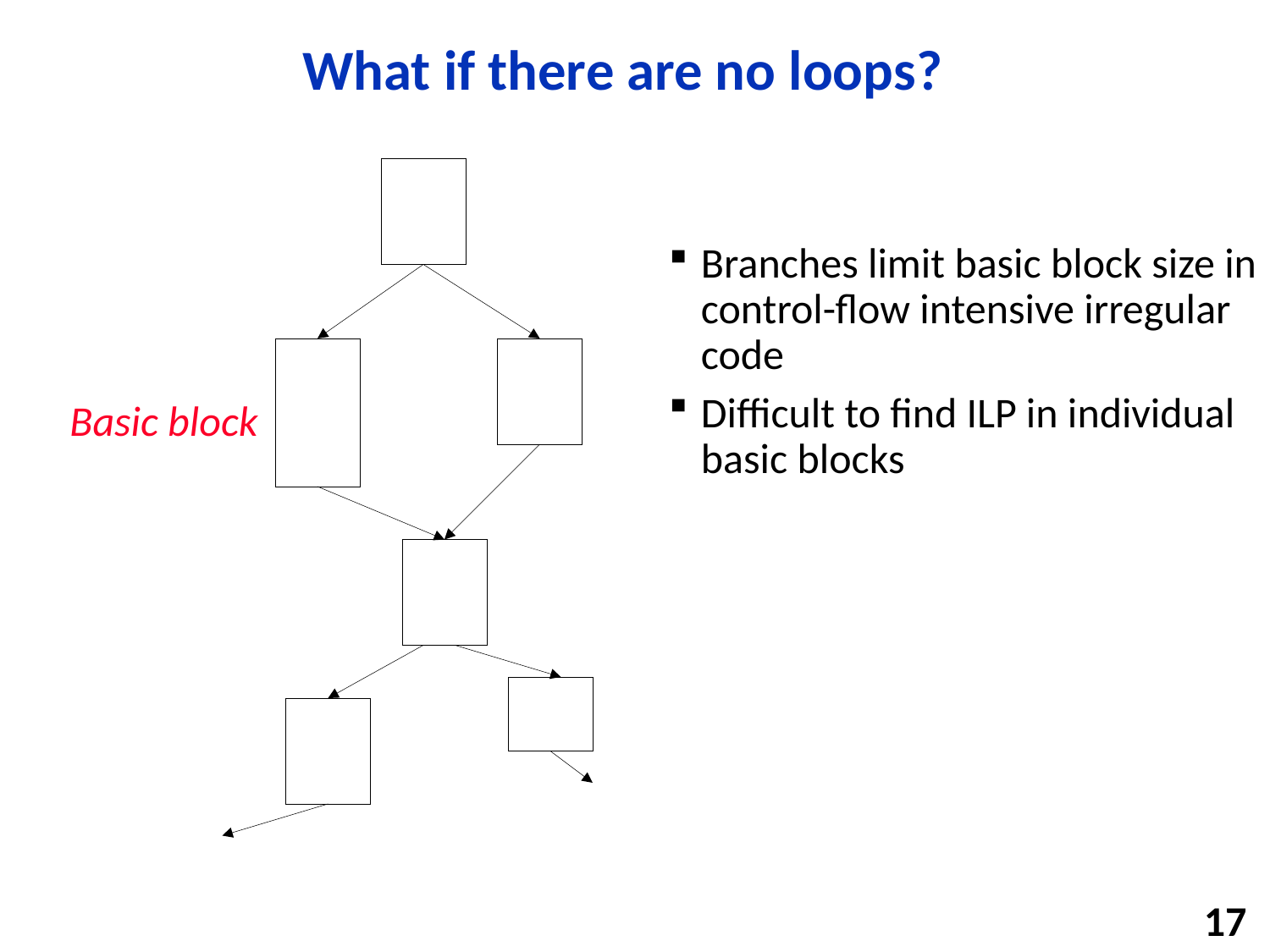

# What if there are no loops?

Basic block

Branches limit basic block size in control-flow intensive irregular code
Difficult to find ILP in individual basic blocks
17